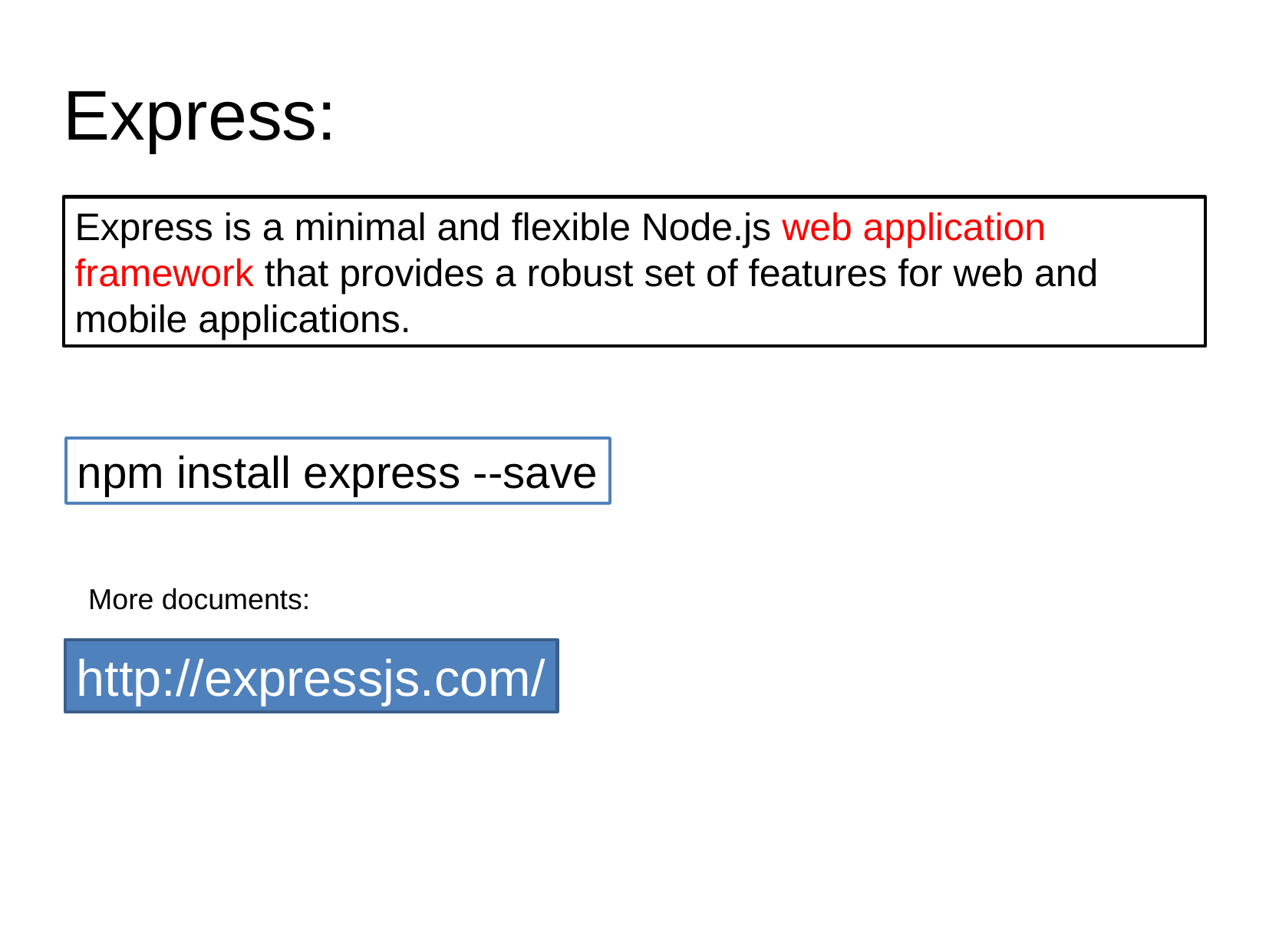

# Express:
Express is a minimal and flexible Node.js web application framework that provides a robust set of features for web and mobile applications.
npm install express --save
More documents:
http://expressjs.com/